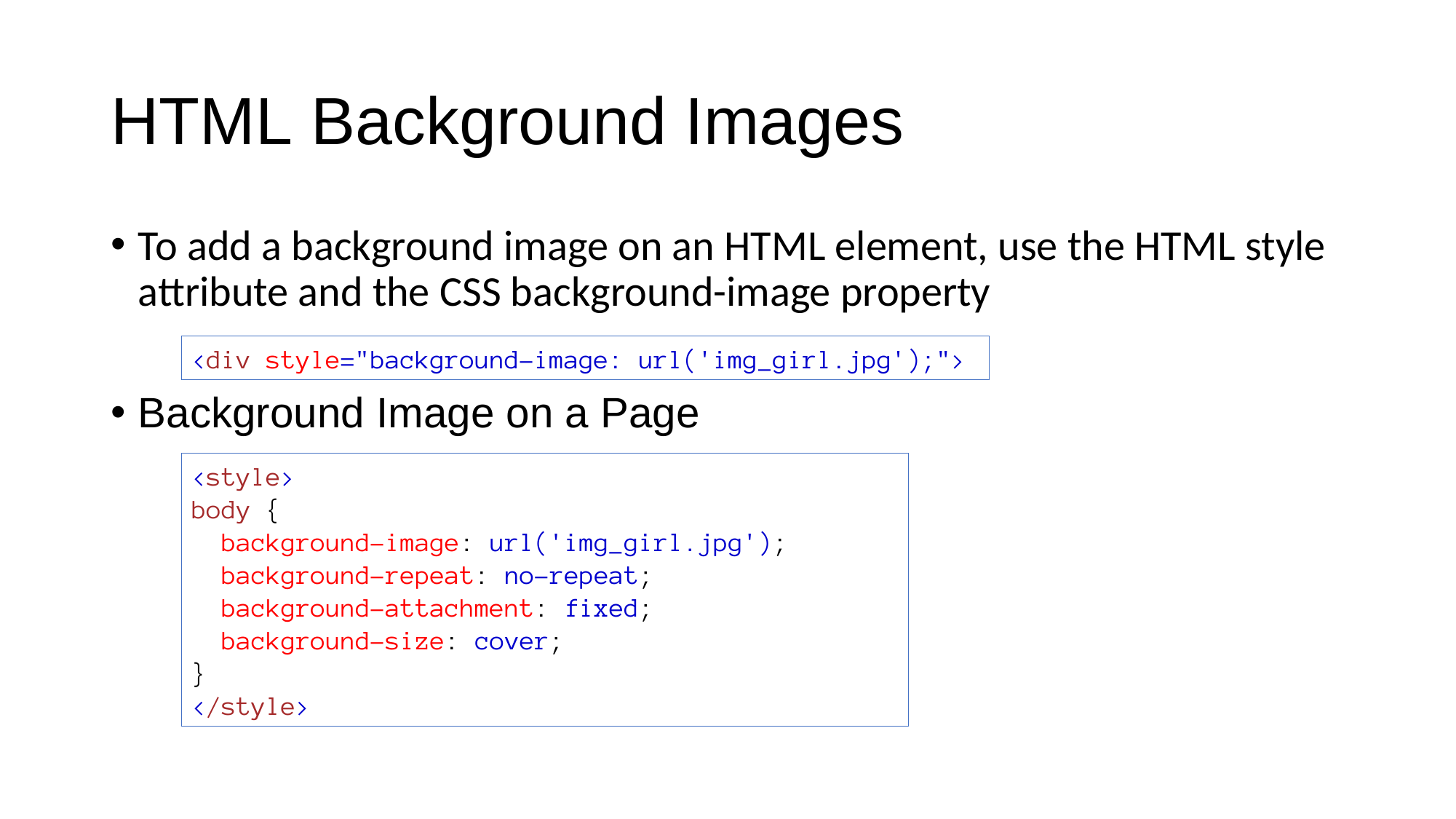

# HTML Background Images
To add a background image on an HTML element, use the HTML style attribute and the CSS background-image property

Background Image on a Page

<div style="background-image: url('img_girl.jpg');">
<style>
body {
  background-image: url('img_girl.jpg');
  background-repeat: no-repeat;
  background-attachment: fixed;
  background-size: cover;
}
</style>